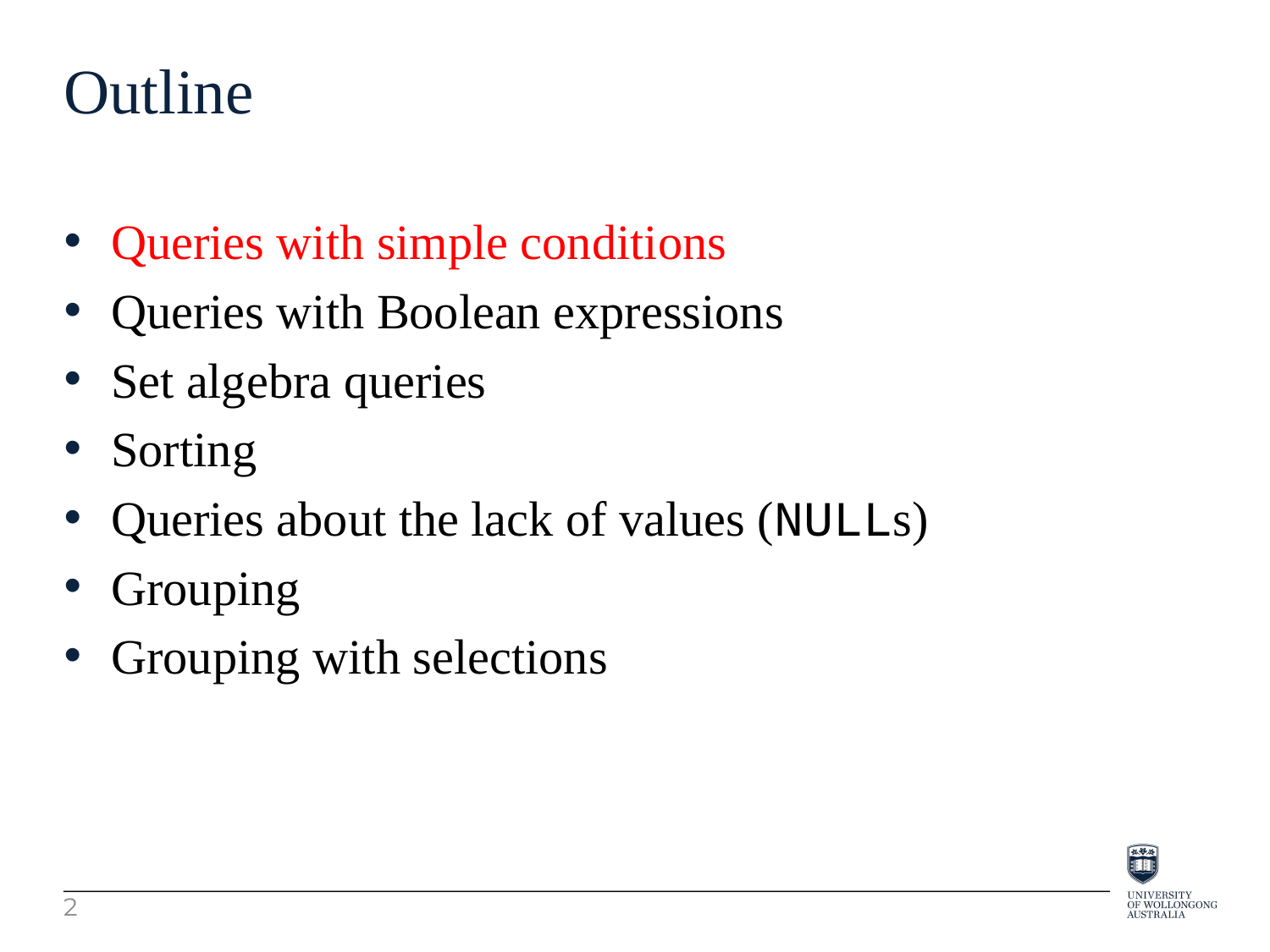

Outline
Queries with simple conditions
Queries with Boolean expressions
Set algebra queries
Sorting
Queries about the lack of values (NULLs)
Grouping
Grouping with selections
2